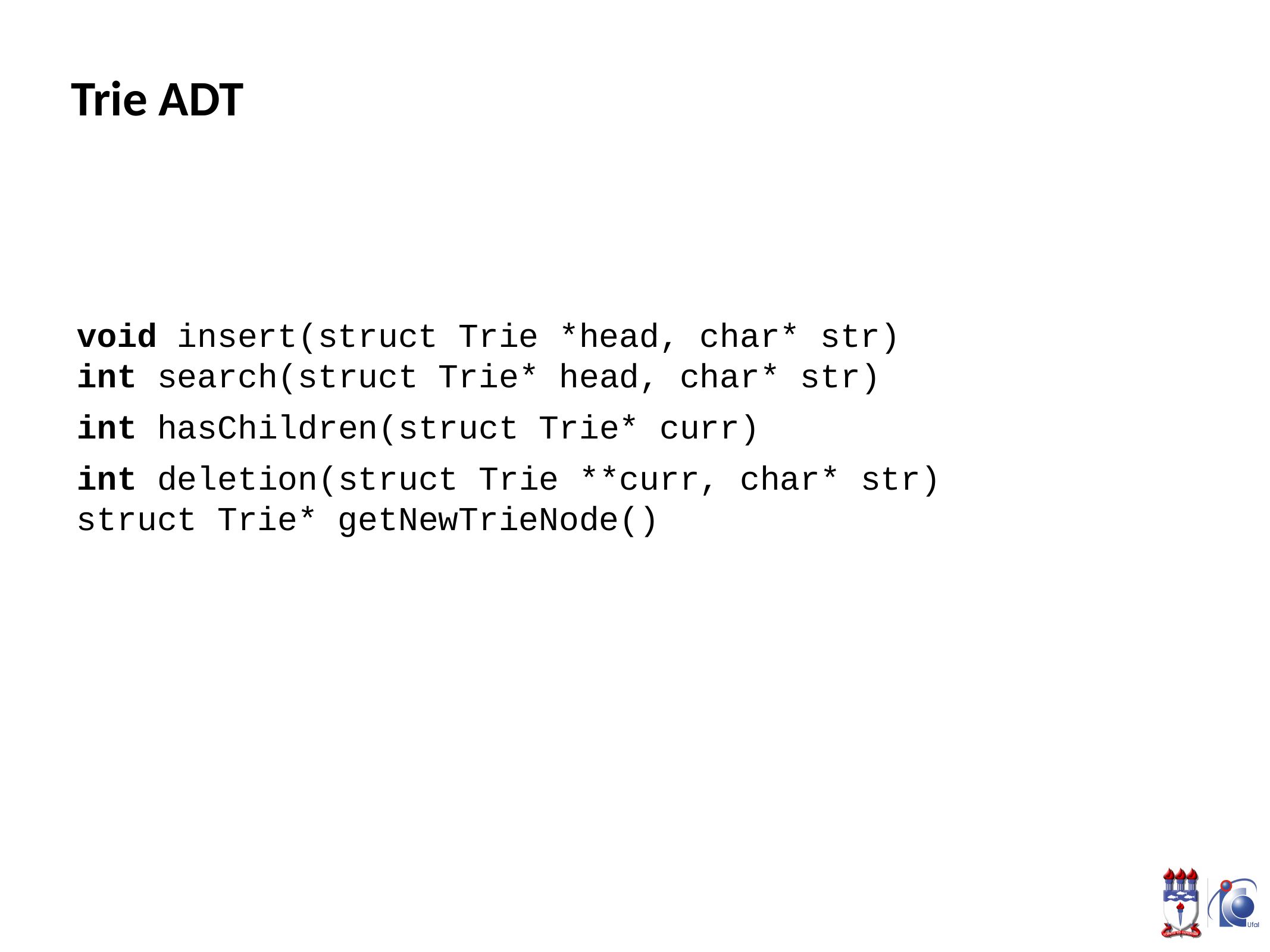

# Trie ADT
void insert(struct Trie *head, char* str)
int search(struct Trie* head, char* str)
int hasChildren(struct Trie* curr)
int deletion(struct Trie **curr, char* str)
struct Trie* getNewTrieNode()